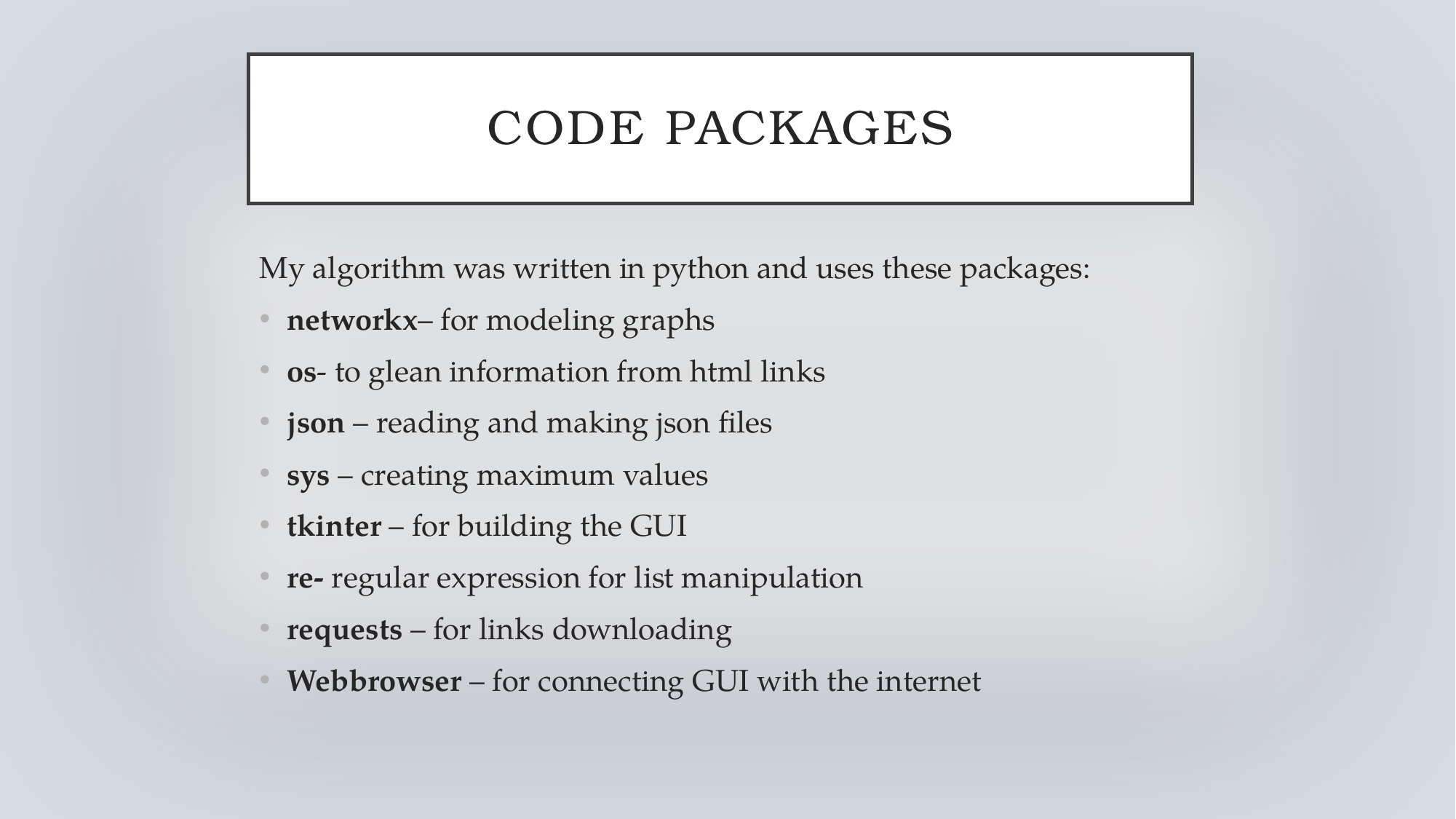

# Code packages
My algorithm was written in python and uses these packages:
networkx– for modeling graphs
os- to glean information from html links
json – reading and making json files
sys – creating maximum values
tkinter – for building the GUI
re- regular expression for list manipulation
requests – for links downloading
Webbrowser – for connecting GUI with the internet